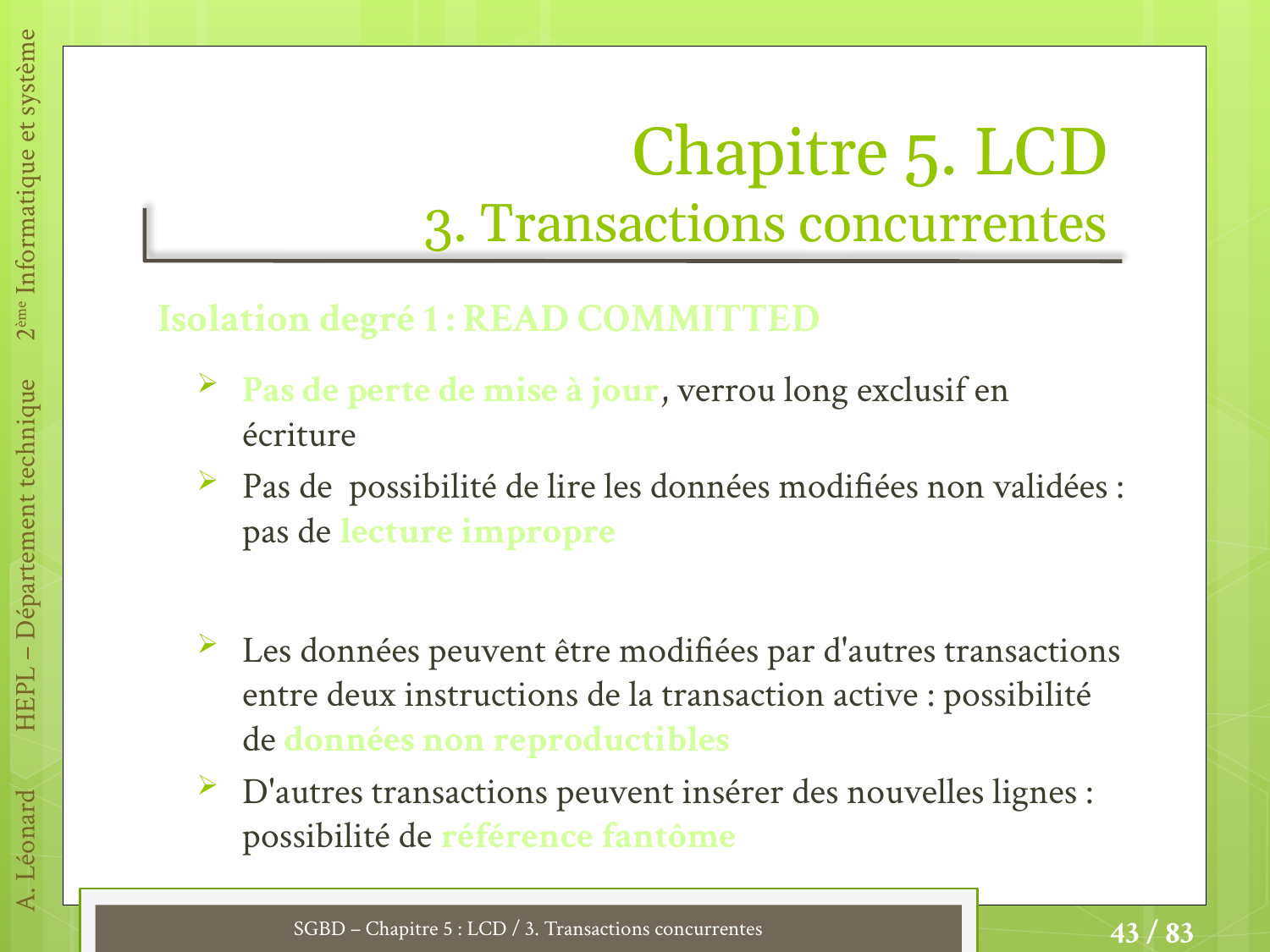

# Chapitre 5. LCD 3. Transactions concurrentes
Isolation degré 1 : READ COMMITTED

Pas de perte de mise à jour, verrou long exclusif en écriture
Pas de  possibilité de lire les données modifiées non validées : pas de lecture impropre

Les données peuvent être modifiées par d'autres transactions entre deux instructions de la transaction active : possibilité de données non reproductibles
D'autres transactions peuvent insérer des nouvelles lignes : possibilité de référence fantôme
SGBD – Chapitre 5 : LCD / 3. Transactions concurrentes